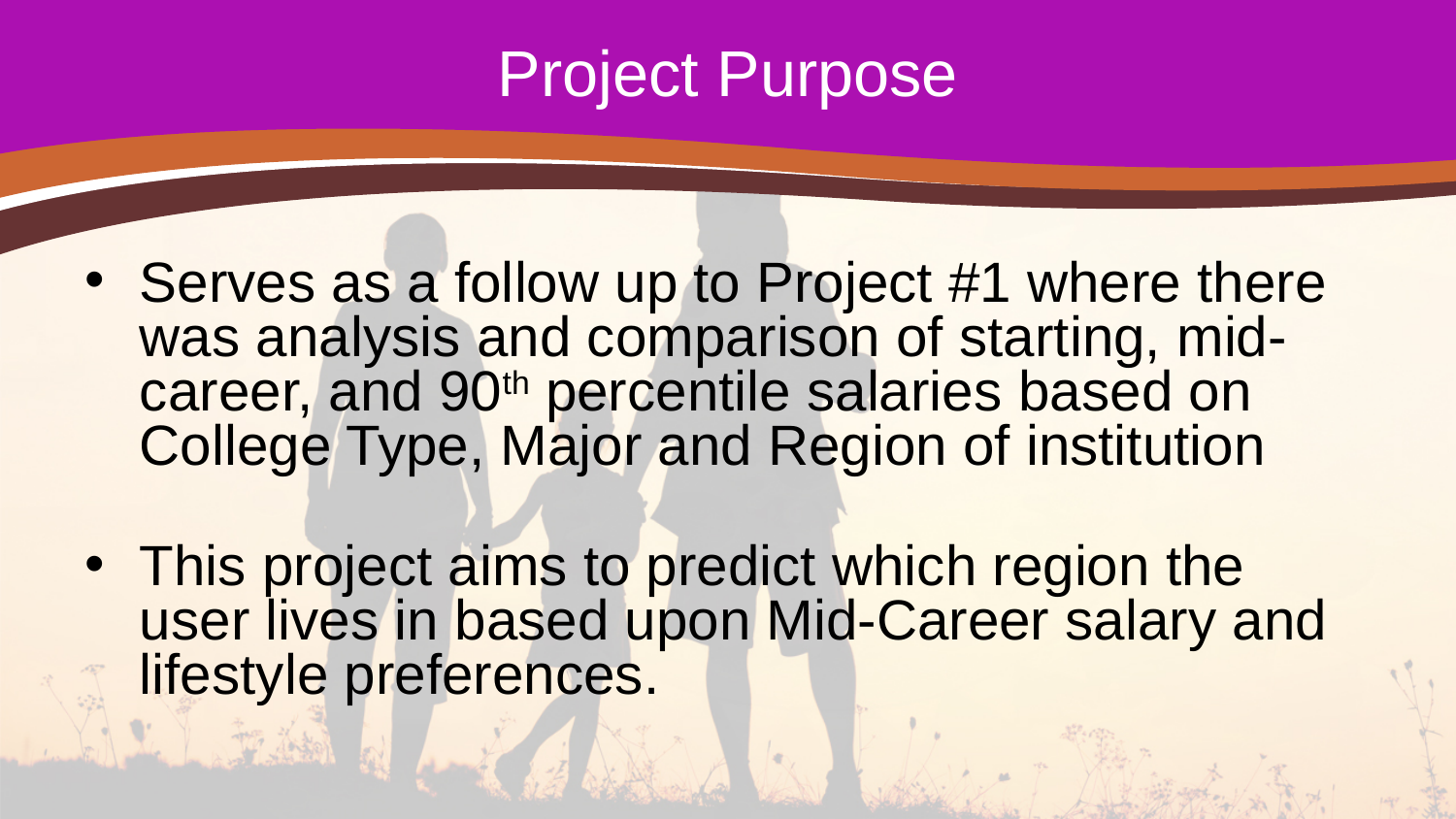

# Project Purpose
Serves as a follow up to Project #1 where there was analysis and comparison of starting, mid-career, and 90th percentile salaries based on College Type, Major and Region of institution

This project aims to predict which region the user lives in based upon Mid-Career salary and lifestyle preferences.